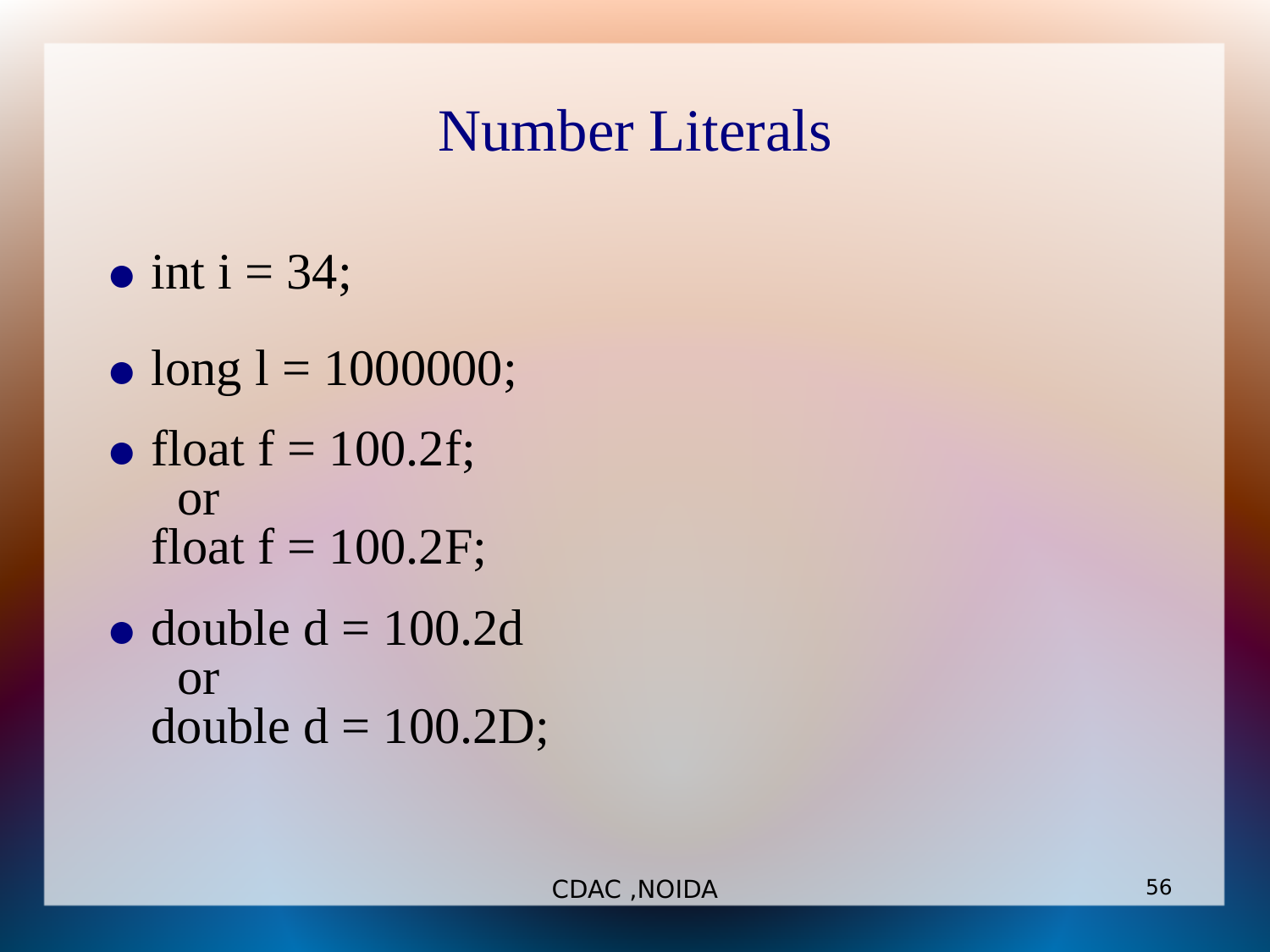

Number Literals
int i = 34;
long l = 1000000;
float f = 100.2f;
  or
float f = 100.2F;
double d = 100.2d
  or
double d = 100.2D;

CDAC ,NOIDA
56